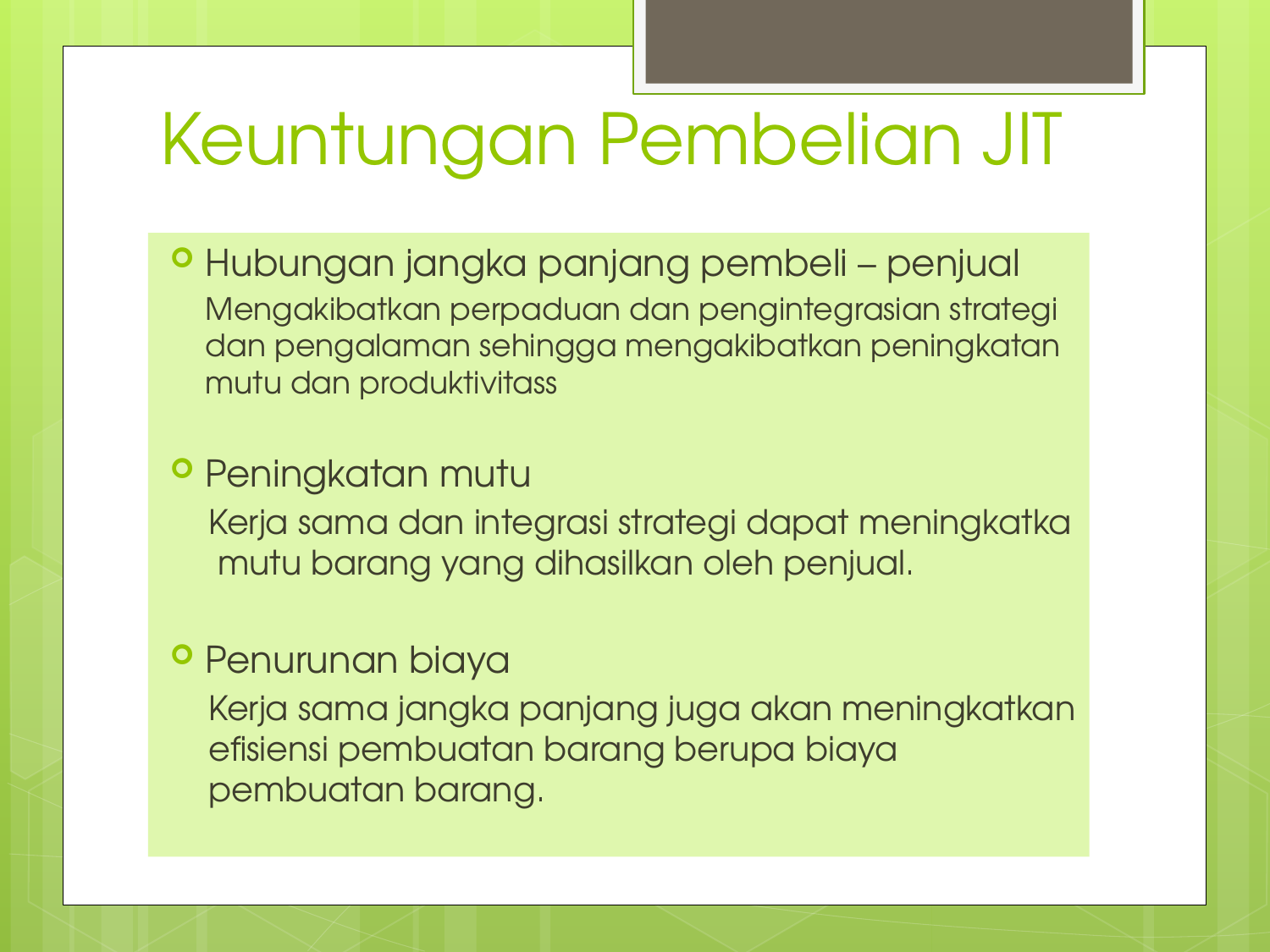

# Keuntungan Pembelian JIT
Hubungan jangka panjang pembeli – penjual
Mengakibatkan perpaduan dan pengintegrasian strategi dan pengalaman sehingga mengakibatkan peningkatan mutu dan produktivitass

Peningkatan mutu
Kerja sama dan integrasi strategi dapat meningkatka  mutu barang yang dihasilkan oleh penjual.

Penurunan biaya
Kerja sama jangka panjang juga akan meningkatkan efisiensi pembuatan barang berupa biaya pembuatan barang.